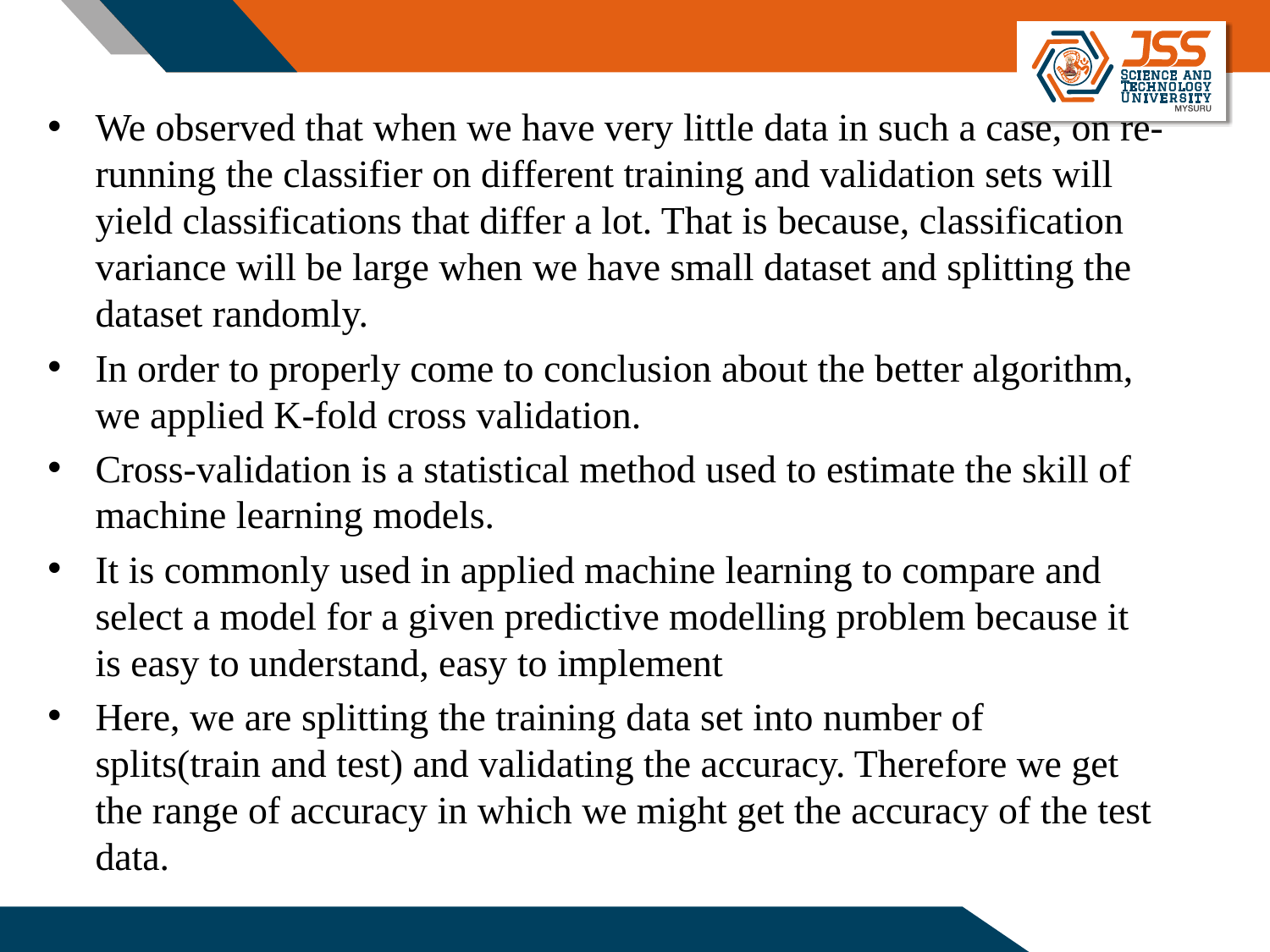

We observed that when we have very little data in such a case, on re-running the classifier on different training and validation sets will yield classifications that differ a lot. That is because, classification variance will be large when we have small dataset and splitting the dataset randomly.
In order to properly come to conclusion about the better algorithm, we applied K-fold cross validation.
Cross-validation is a statistical method used to estimate the skill of machine learning models.
It is commonly used in applied machine learning to compare and select a model for a given predictive modelling problem because it is easy to understand, easy to implement
Here, we are splitting the training data set into number of  splits(train and test) and validating the accuracy. Therefore we get the range of accuracy in which we might get the accuracy of the test data.